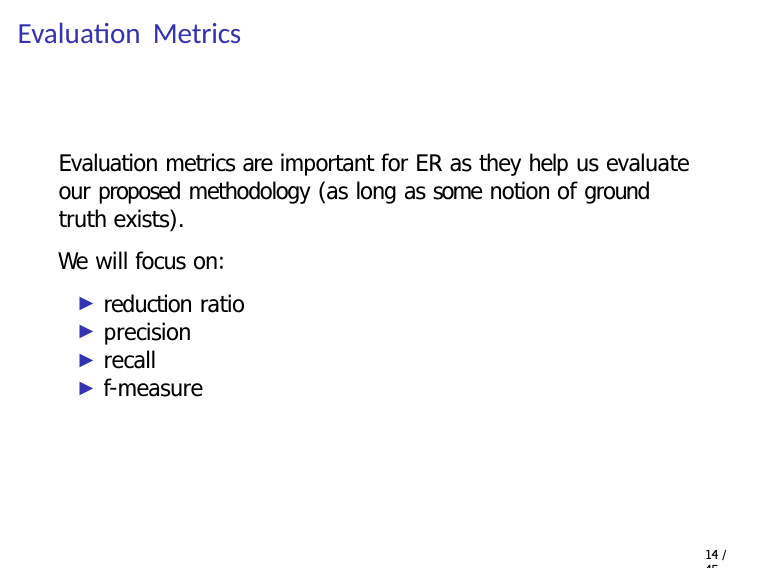

# Evaluation Metrics
Evaluation metrics are important for ER as they help us evaluate our proposed methodology (as long as some notion of ground truth exists).
We will focus on:
reduction ratio
precision
recall
f-measure
14 / 45